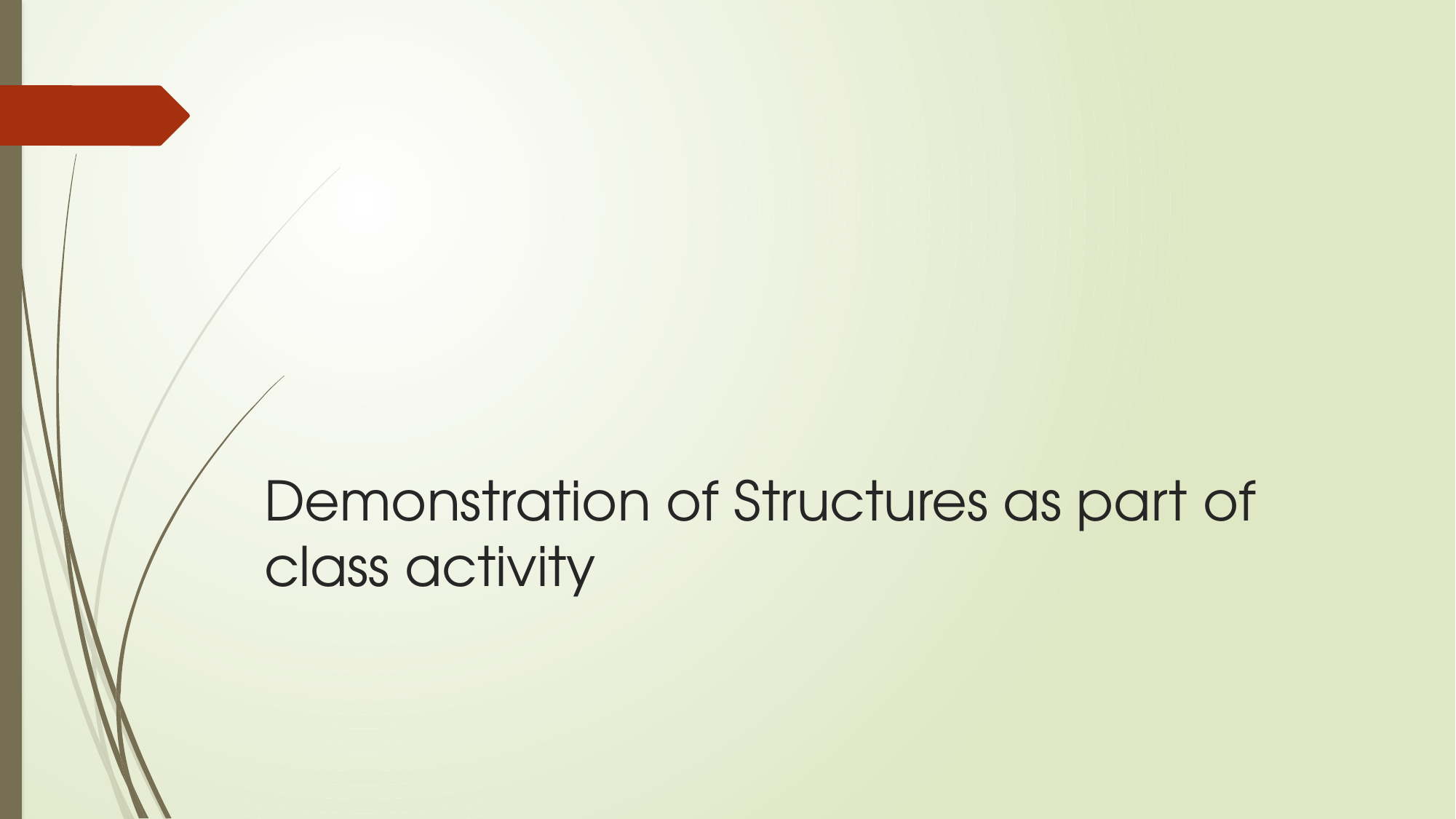

# Demonstration of Structures as part of class activity